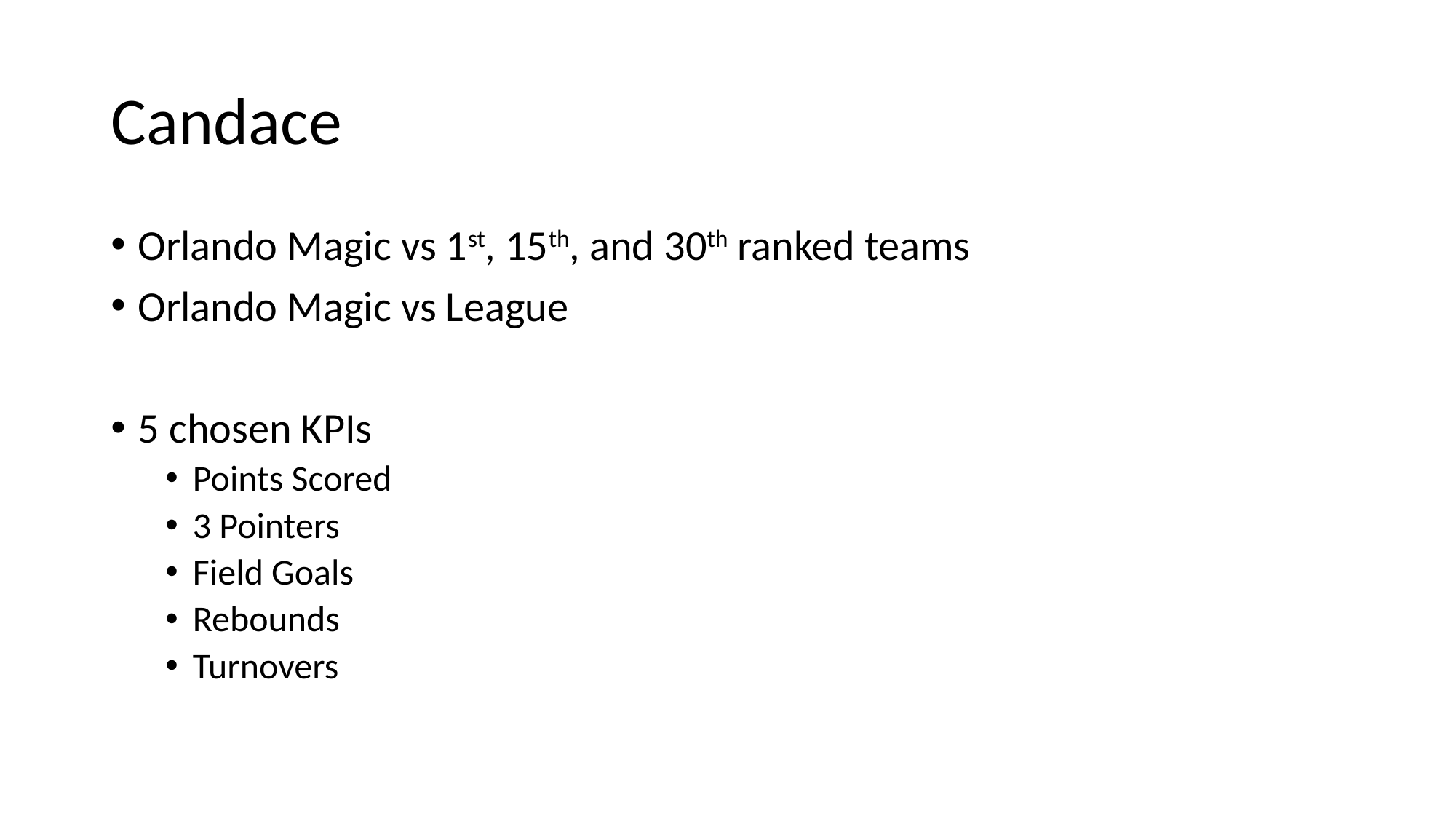

# Candace
Orlando Magic vs 1st, 15th, and 30th ranked teams
Orlando Magic vs League

5 chosen KPIs
Points Scored
3 Pointers
Field Goals
Rebounds
Turnovers